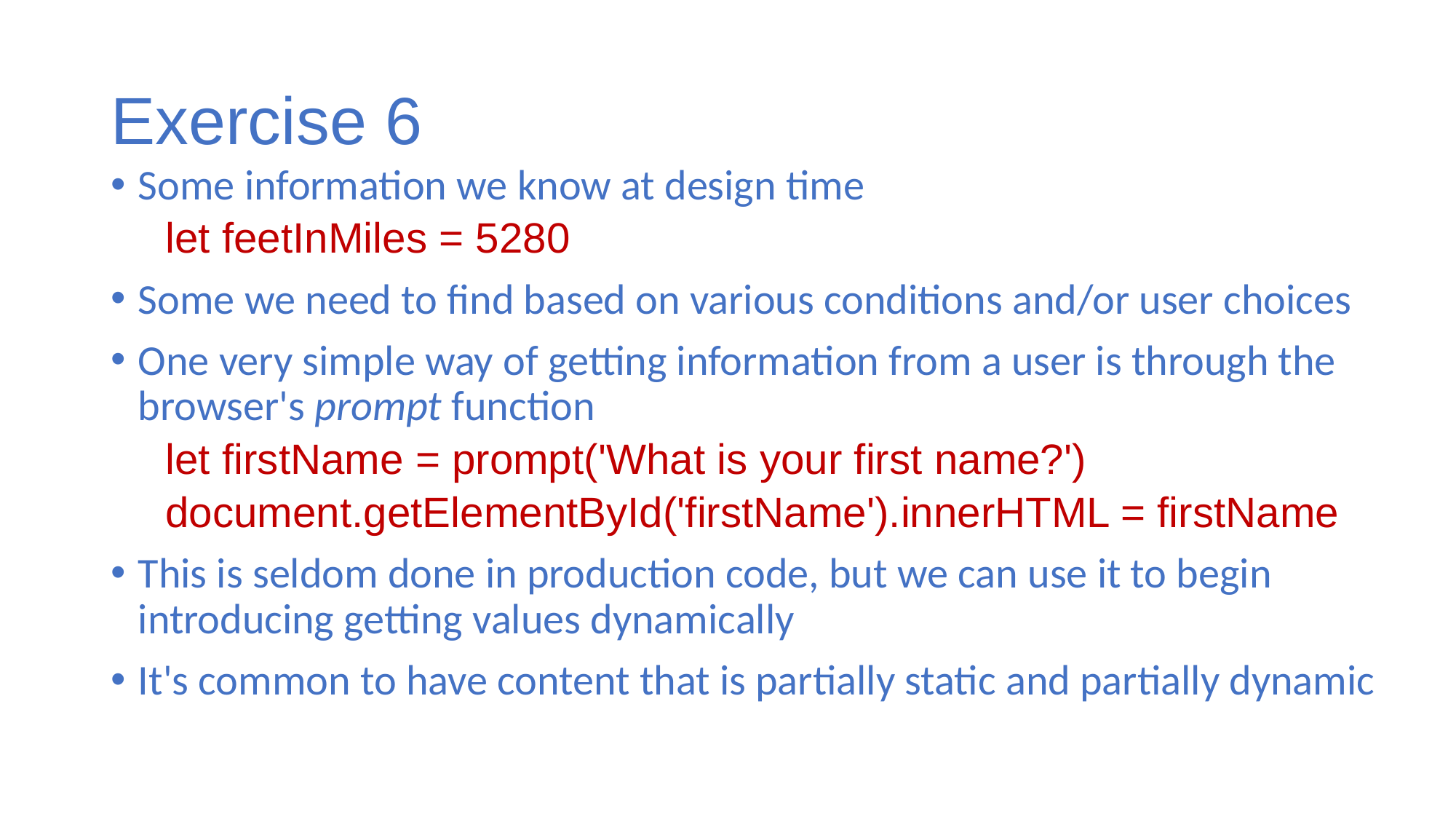

# Exercise 6
Some information we know at design time
let feetInMiles = 5280
Some we need to find based on various conditions and/or user choices
One very simple way of getting information from a user is through the browser's prompt function
let firstName = prompt('What is your first name?')
document.getElementById('firstName').innerHTML = firstName
This is seldom done in production code, but we can use it to begin introducing getting values dynamically
It's common to have content that is partially static and partially dynamic